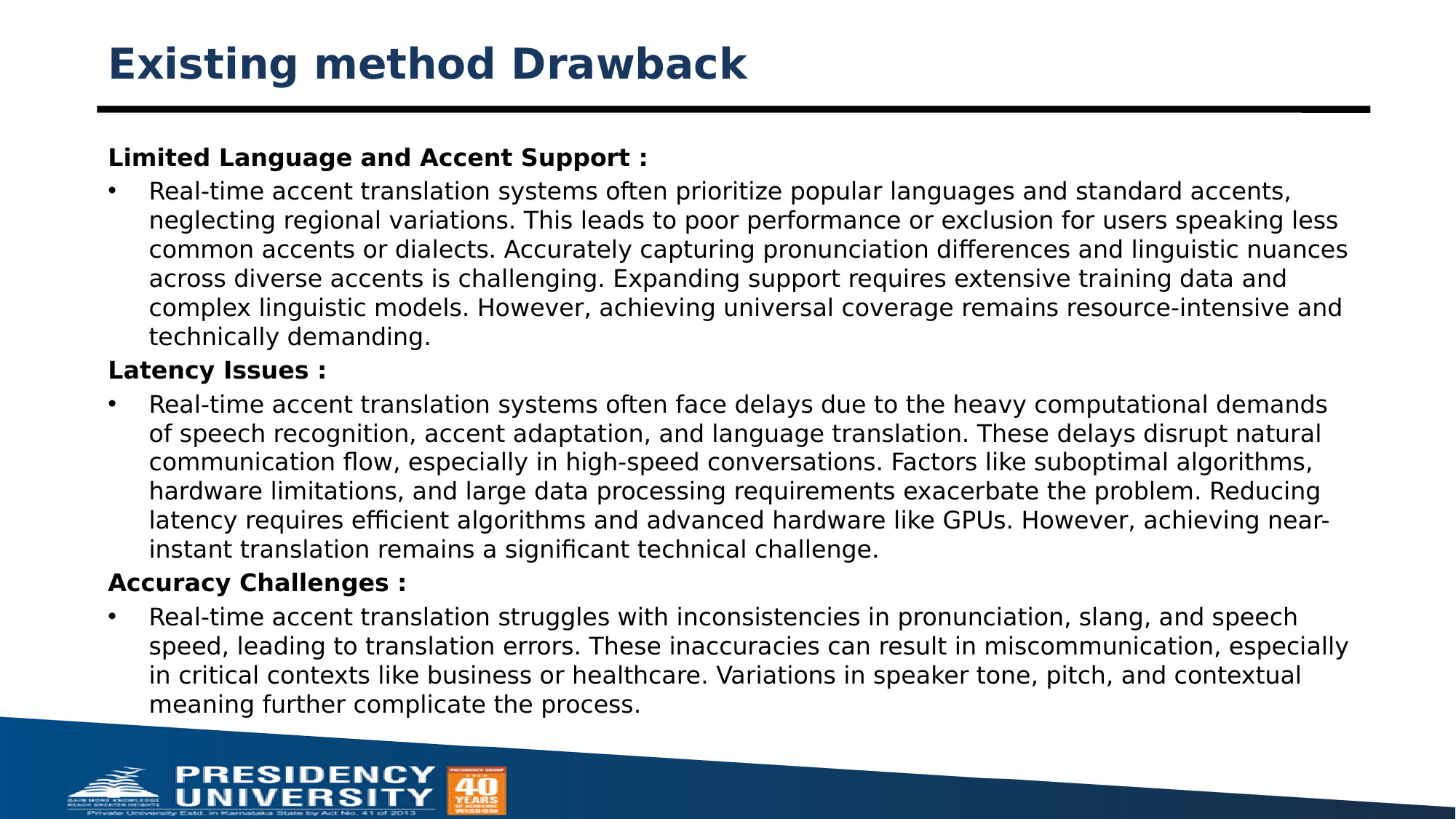

# Existing method Drawback
Limited Language and Accent Support :
Real-time accent translation systems often prioritize popular languages and standard accents, neglecting regional variations. This leads to poor performance or exclusion for users speaking less common accents or dialects. Accurately capturing pronunciation differences and linguistic nuances across diverse accents is challenging. Expanding support requires extensive training data and complex linguistic models. However, achieving universal coverage remains resource-intensive and technically demanding.
Latency Issues :
Real-time accent translation systems often face delays due to the heavy computational demands of speech recognition, accent adaptation, and language translation. These delays disrupt natural communication flow, especially in high-speed conversations. Factors like suboptimal algorithms, hardware limitations, and large data processing requirements exacerbate the problem. Reducing latency requires efficient algorithms and advanced hardware like GPUs. However, achieving near-instant translation remains a significant technical challenge.
Accuracy Challenges :
Real-time accent translation struggles with inconsistencies in pronunciation, slang, and speech speed, leading to translation errors. These inaccuracies can result in miscommunication, especially in critical contexts like business or healthcare. Variations in speaker tone, pitch, and contextual meaning further complicate the process.